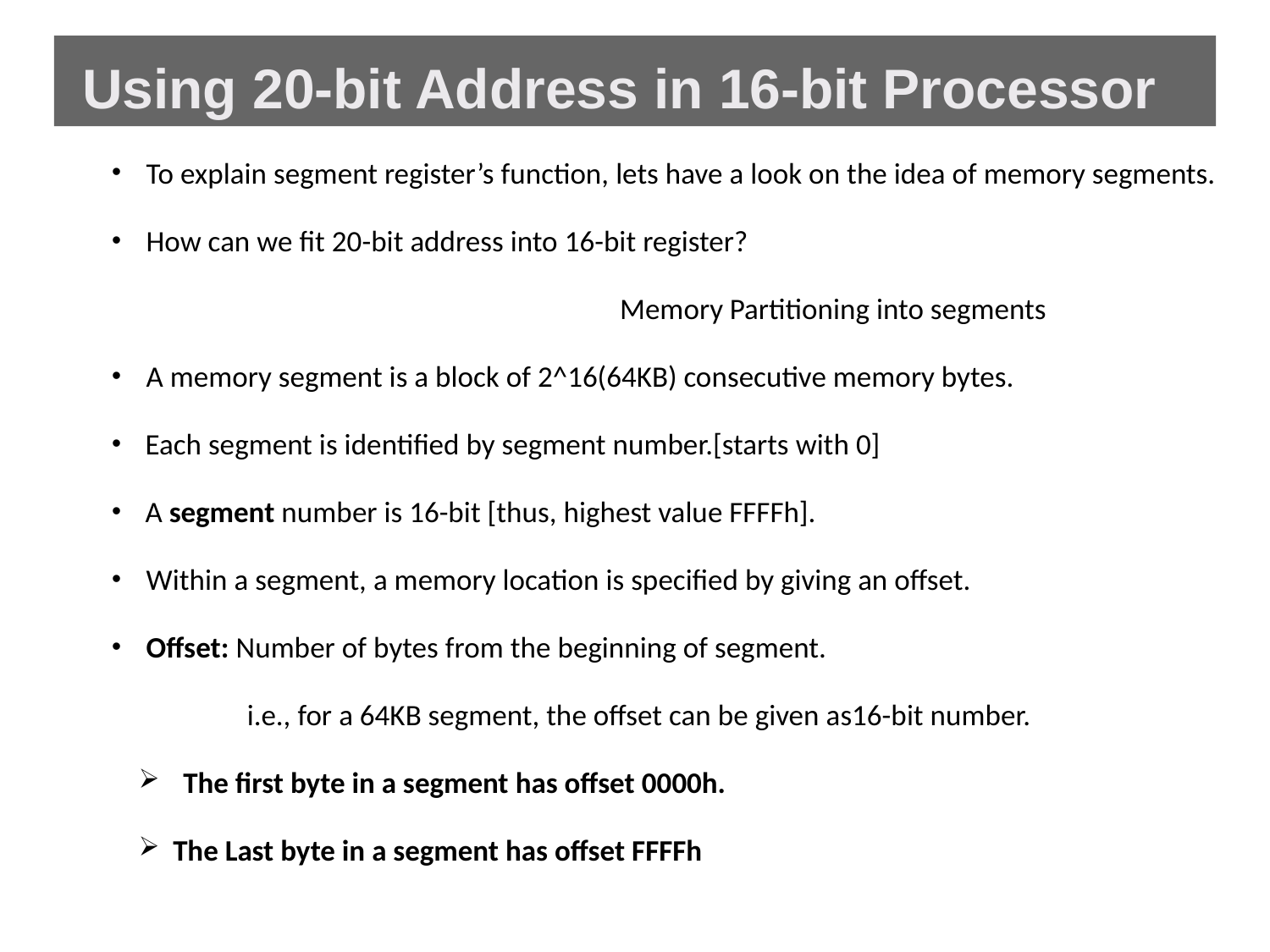

# Using 20-bit Address in 16-bit Processor
To explain segment register’s function, lets have a look on the idea of memory segments.
How can we fit 20-bit address into 16-bit register?
				Memory Partitioning into segments
A memory segment is a block of 2^16(64KB) consecutive memory bytes.
Each segment is identified by segment number.[starts with 0]
A segment number is 16-bit [thus, highest value FFFFh].
Within a segment, a memory location is specified by giving an offset.
Offset: Number of bytes from the beginning of segment.
                i.e., for a 64KB segment, the offset can be given as16-bit number.
The first byte in a segment has offset 0000h.
The Last byte in a segment has offset FFFFh